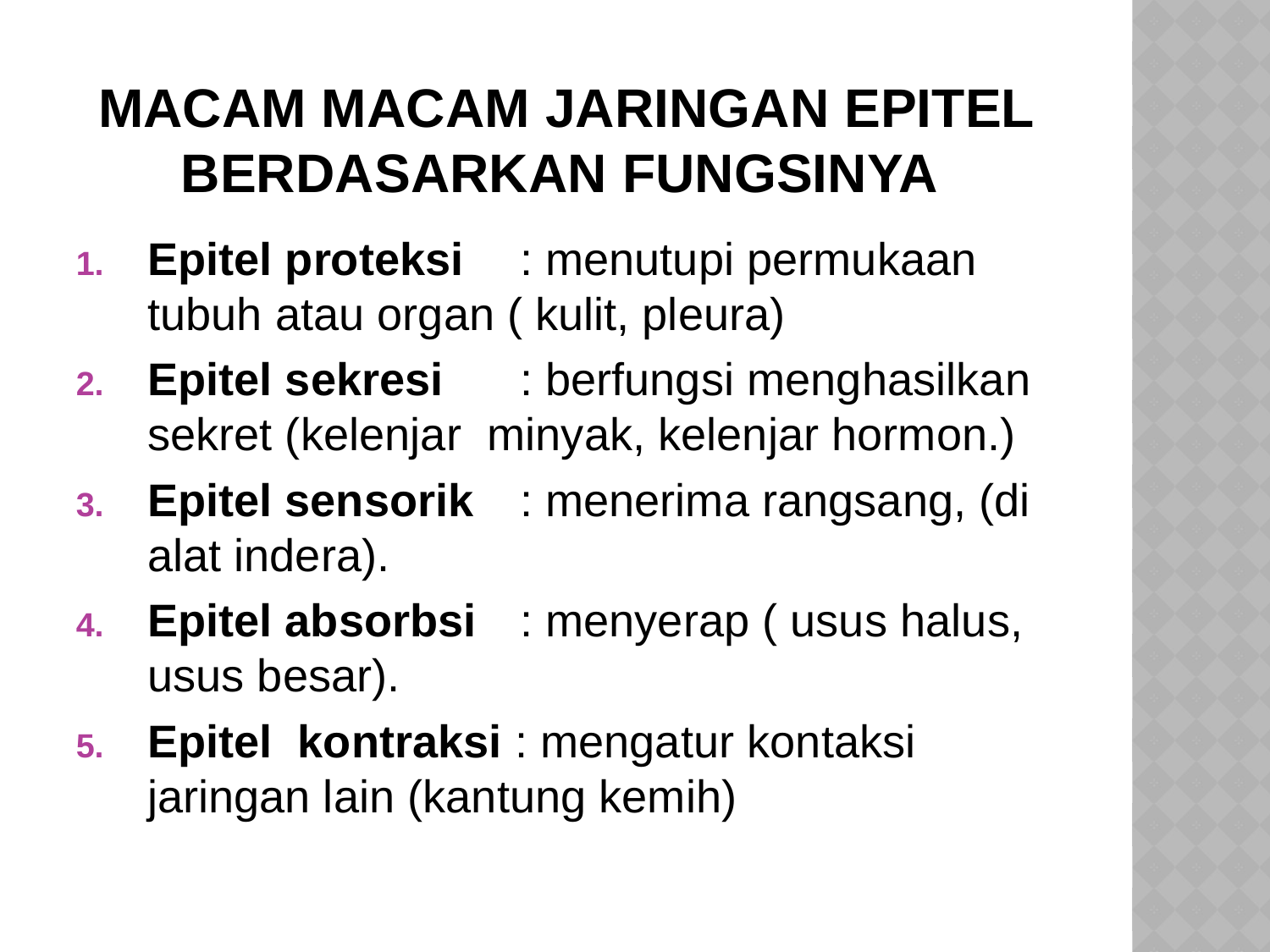

# Macam macam jaringan epitel Berdasarkan Fungsinya
Epitel proteksi	: menutupi permukaan tubuh atau organ ( kulit, pleura)
Epitel sekresi	: berfungsi menghasilkan sekret (kelenjar  minyak, kelenjar hormon.)
Epitel sensorik	: menerima rangsang, (di alat indera).
Epitel absorbsi	: menyerap ( usus halus, usus besar).
Epitel  kontraksi : mengatur kontaksi jaringan lain (kantung kemih)